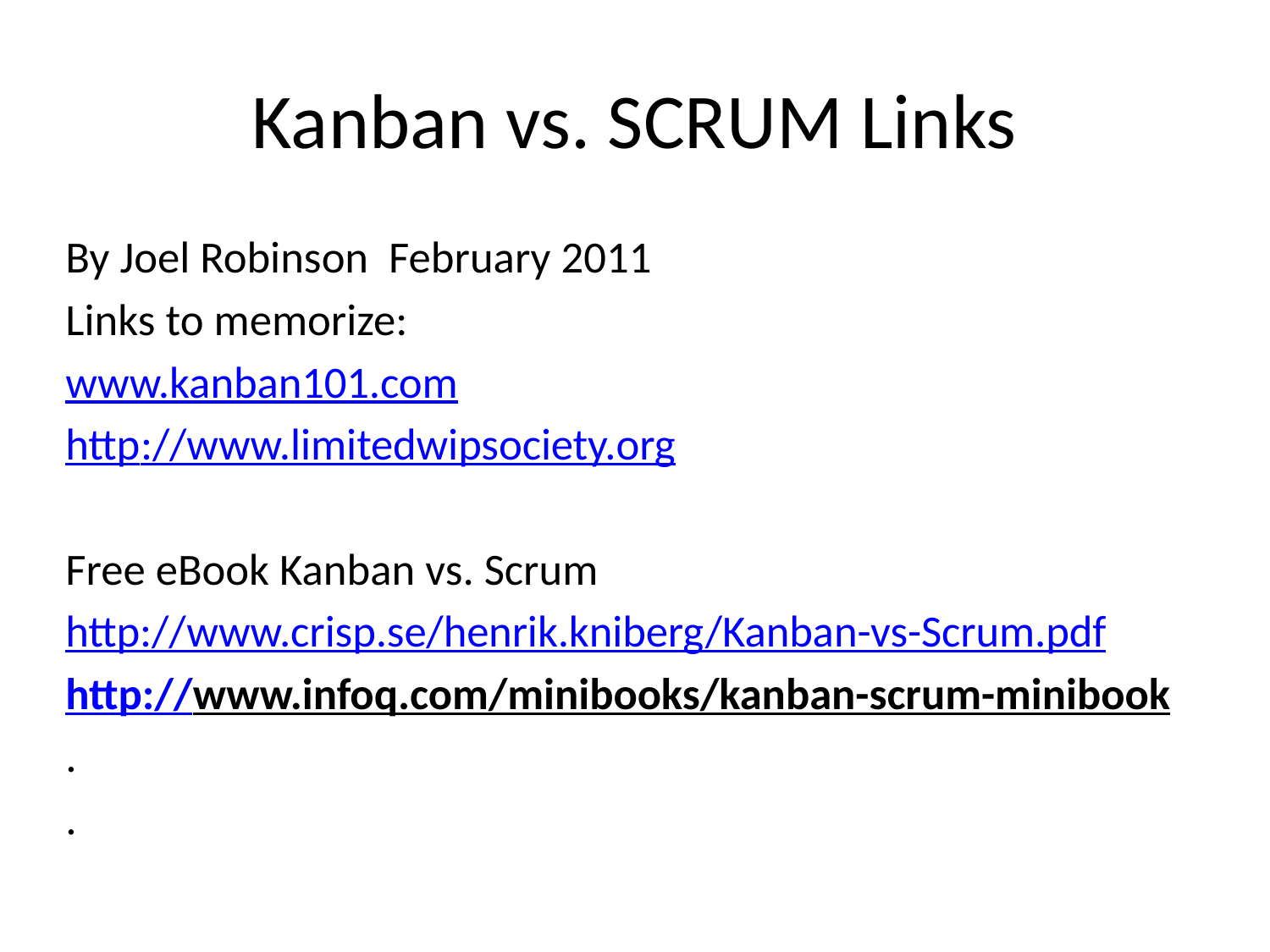

# Kanban vs. SCRUM Links
By Joel Robinson  February 2011
Links to memorize:
www.kanban101.com
http://www.limitedwipsociety.org

Free eBook Kanban vs. Scrum
http://www.crisp.se/henrik.kniberg/Kanban-vs-Scrum.pdf
http://www.infoq.com/minibooks/kanban-scrum-minibook
.
.